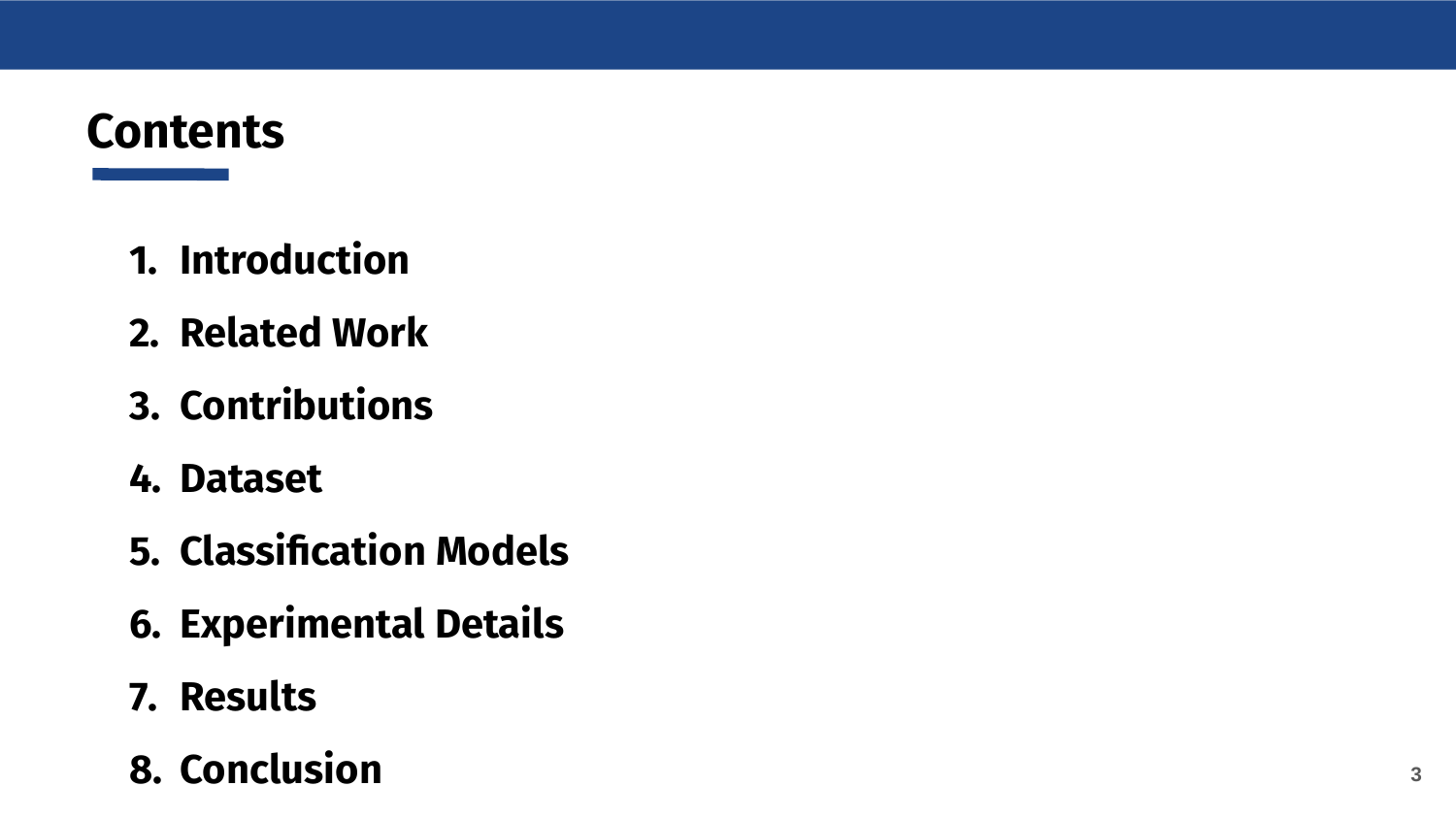

Contents
Introduction
Related Work
Contributions
Dataset
Classification Models
Experimental Details
Results
Conclusion
3